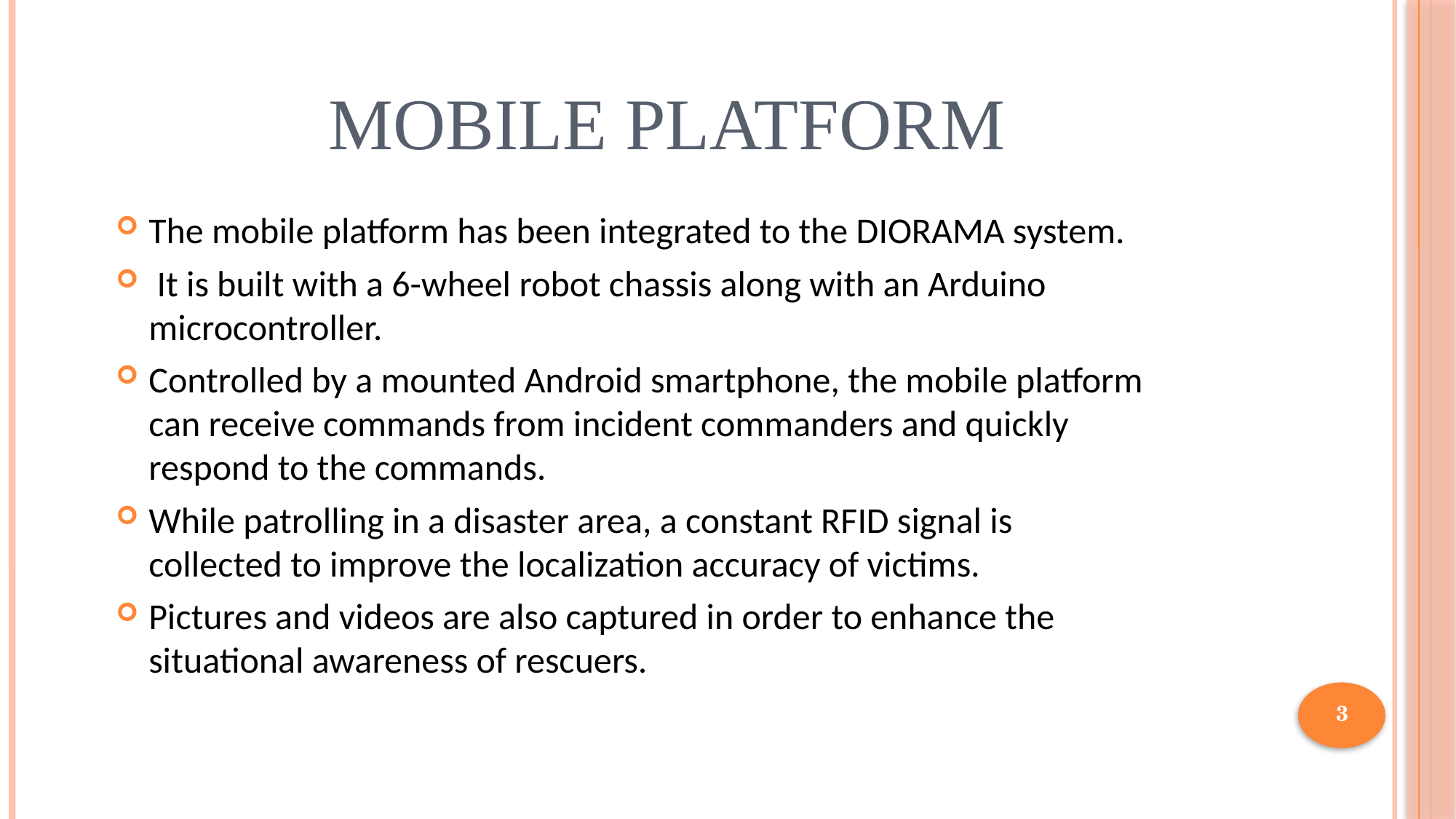

# MOBILE PLATFORM
The mobile platform has been integrated to the DIORAMA system.
 It is built with a 6-wheel robot chassis along with an Arduino microcontroller.
Controlled by a mounted Android smartphone, the mobile platform can receive commands from incident commanders and quickly respond to the commands.
While patrolling in a disaster area, a constant RFID signal is collected to improve the localization accuracy of victims.
Pictures and videos are also captured in order to enhance the situational awareness of rescuers.
3